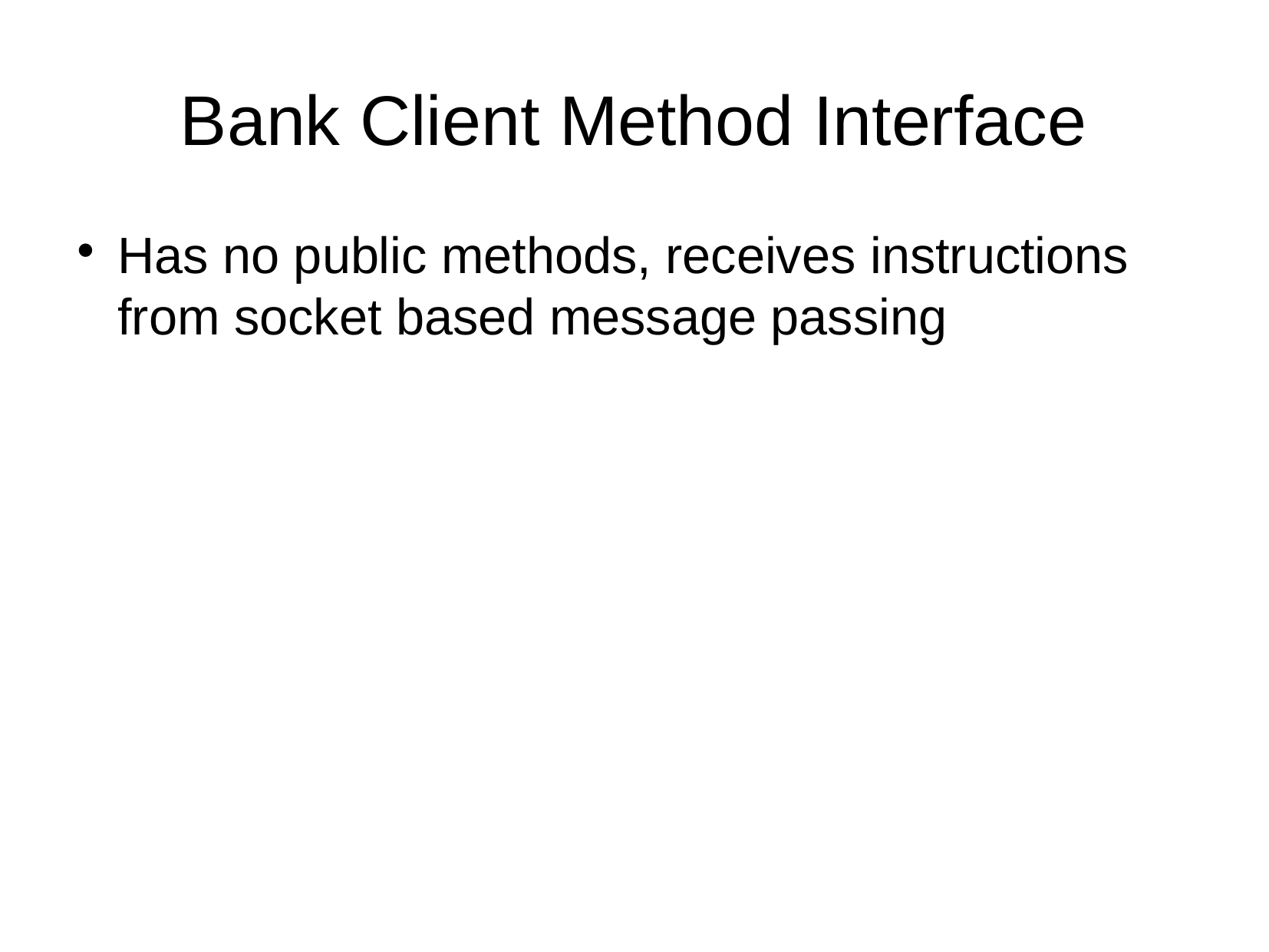

Bank Client Method Interface
Has no public methods, receives instructions from socket based message passing